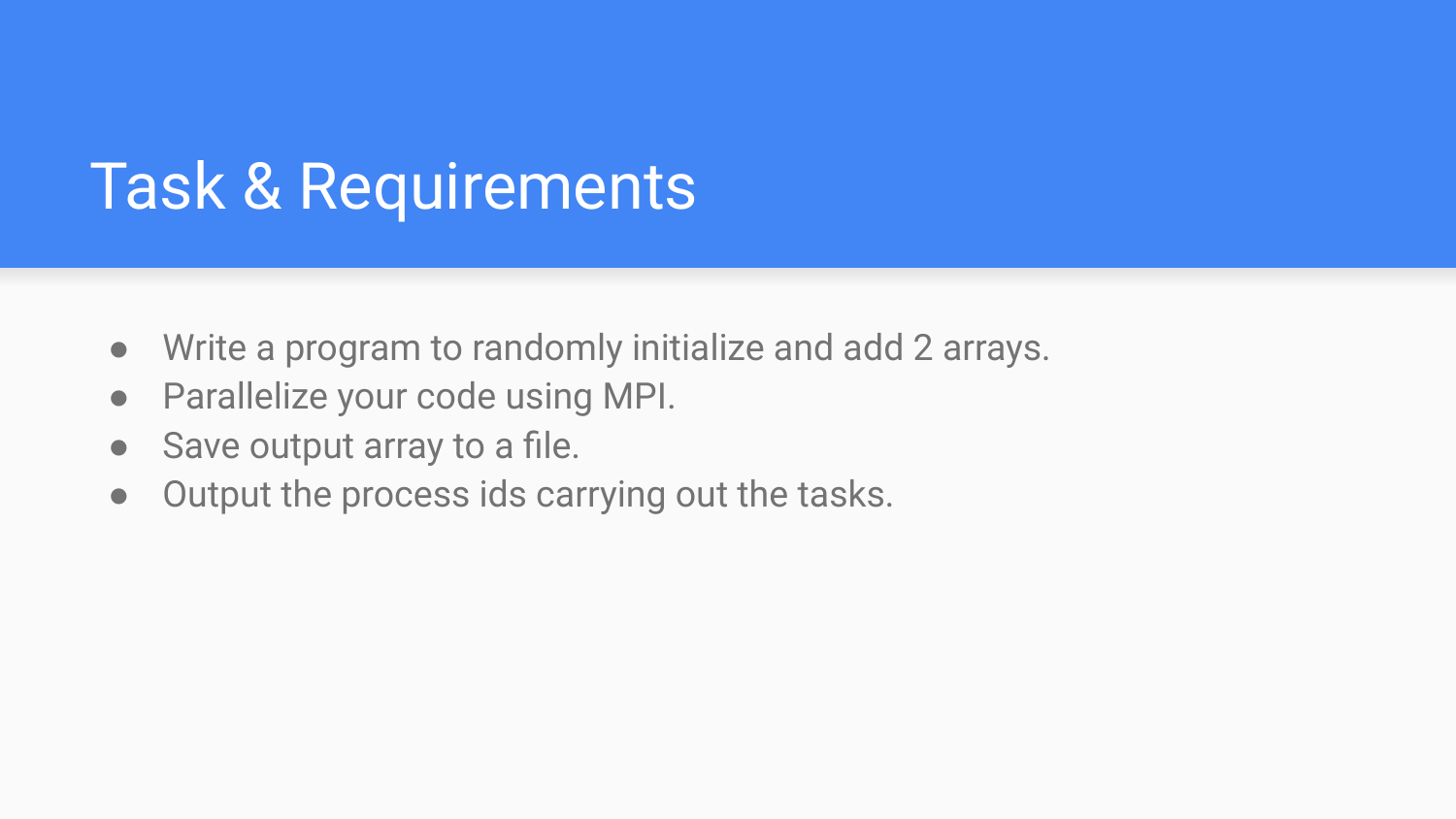

# Task & Requirements
Write a program to randomly initialize and add 2 arrays.
Parallelize your code using MPI.
Save output array to a file.
Output the process ids carrying out the tasks.